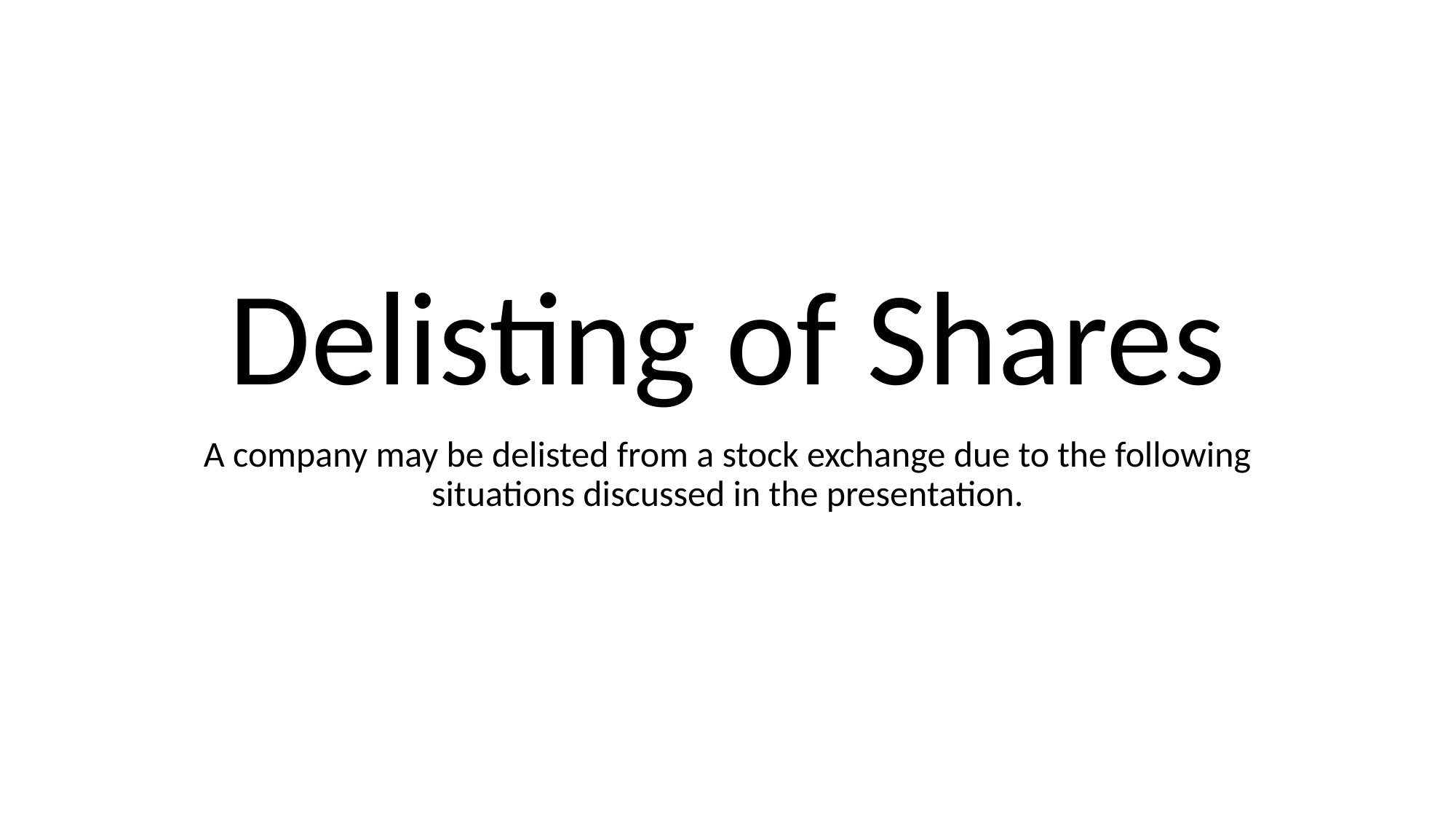

# Delisting of Shares
A company may be delisted from a stock exchange due to the following situations discussed in the presentation.